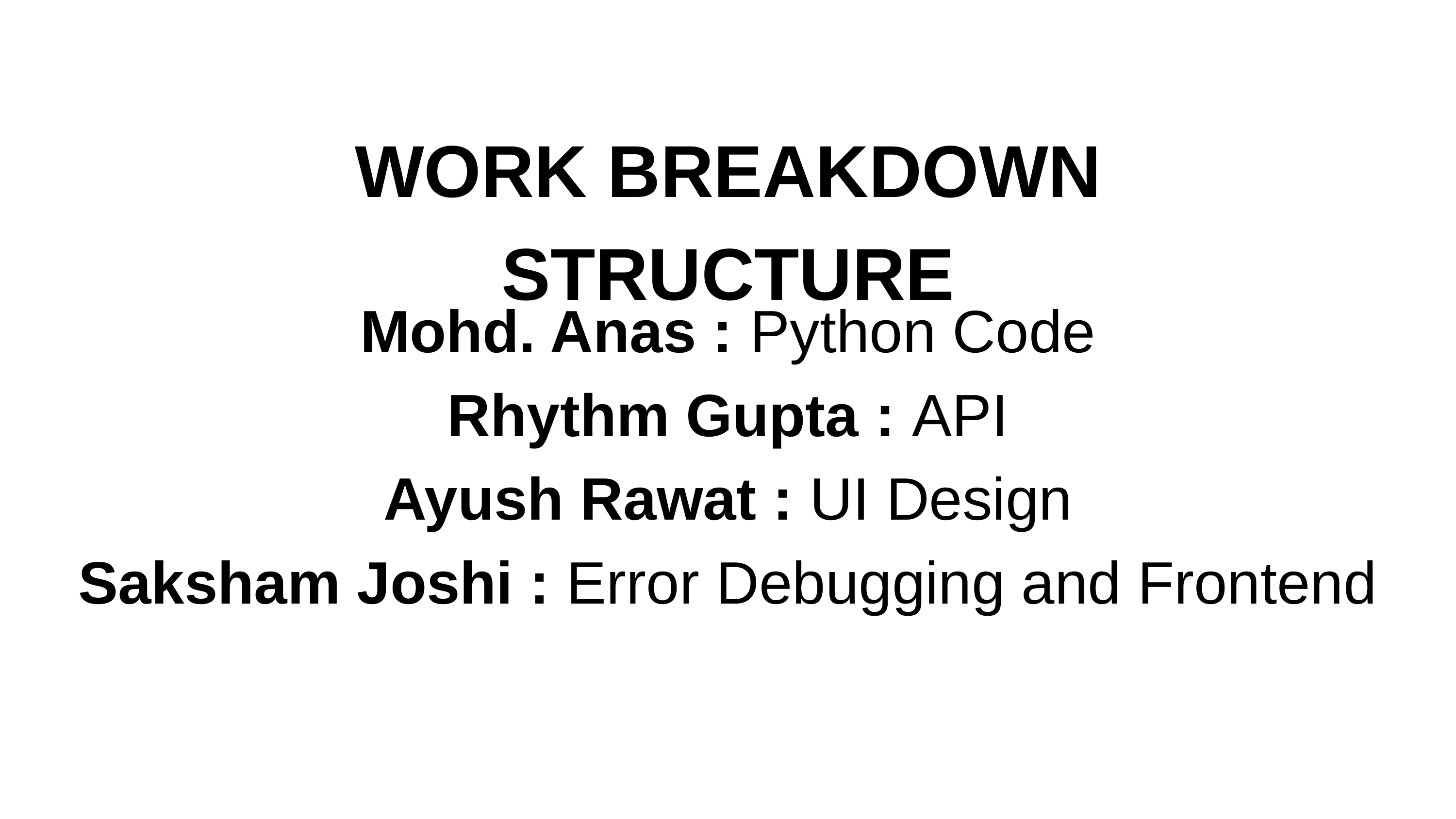

WORK BREAKDOWN STRUCTURE
Mohd. Anas : Python Code
Rhythm Gupta : API
Ayush Rawat : UI Design
Saksham Joshi : Error Debugging and Frontend